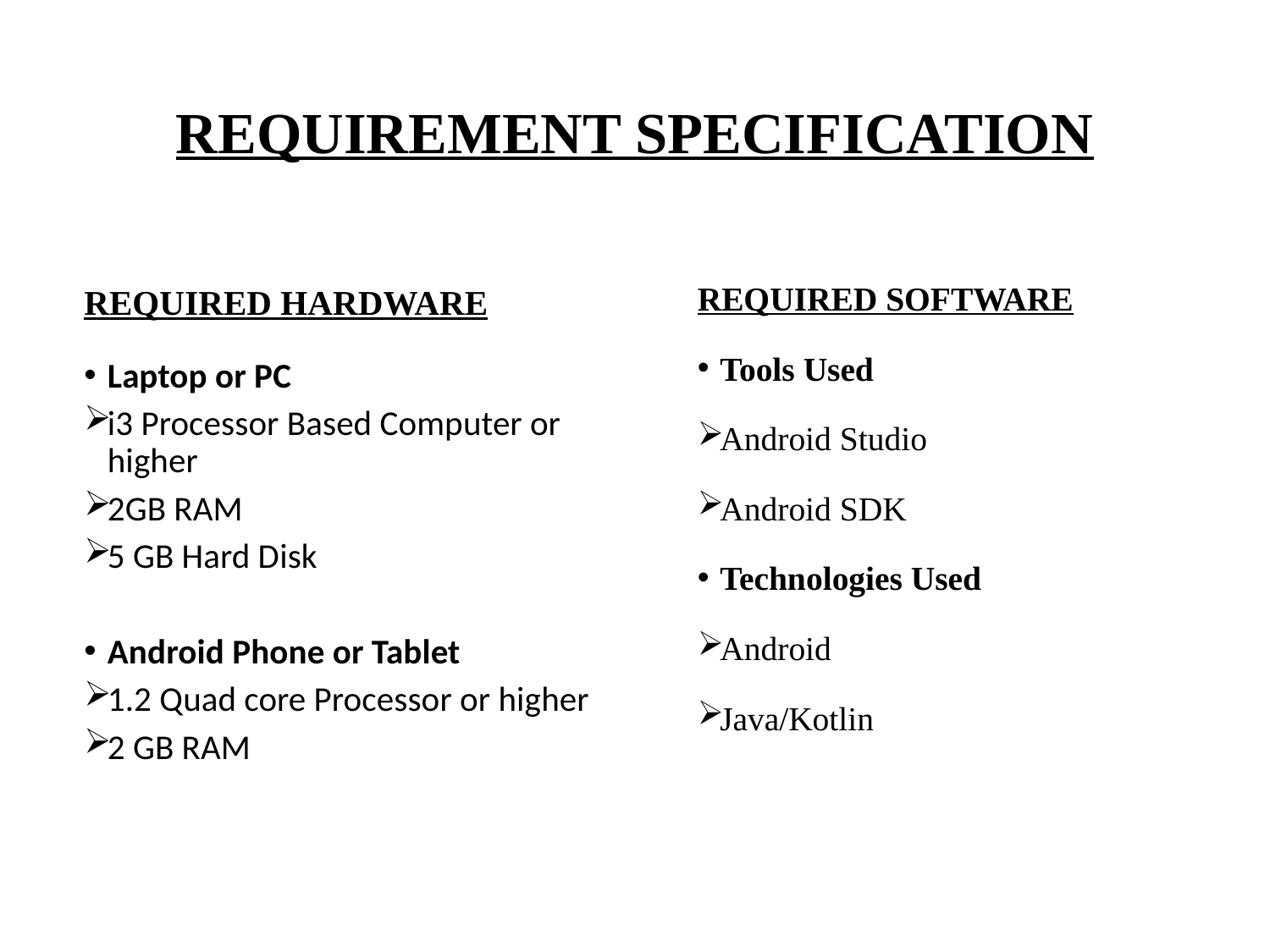

# REQUIREMENT SPECIFICATION
REQUIRED SOFTWARE
Tools Used
Android Studio
Android SDK
Technologies Used
Android
Java/Kotlin

REQUIRED HARDWARE
Laptop or PC
i3 Processor Based Computer or higher
2GB RAM
5 GB Hard Disk

Android Phone or Tablet
1.2 Quad core Processor or higher
2 GB RAM